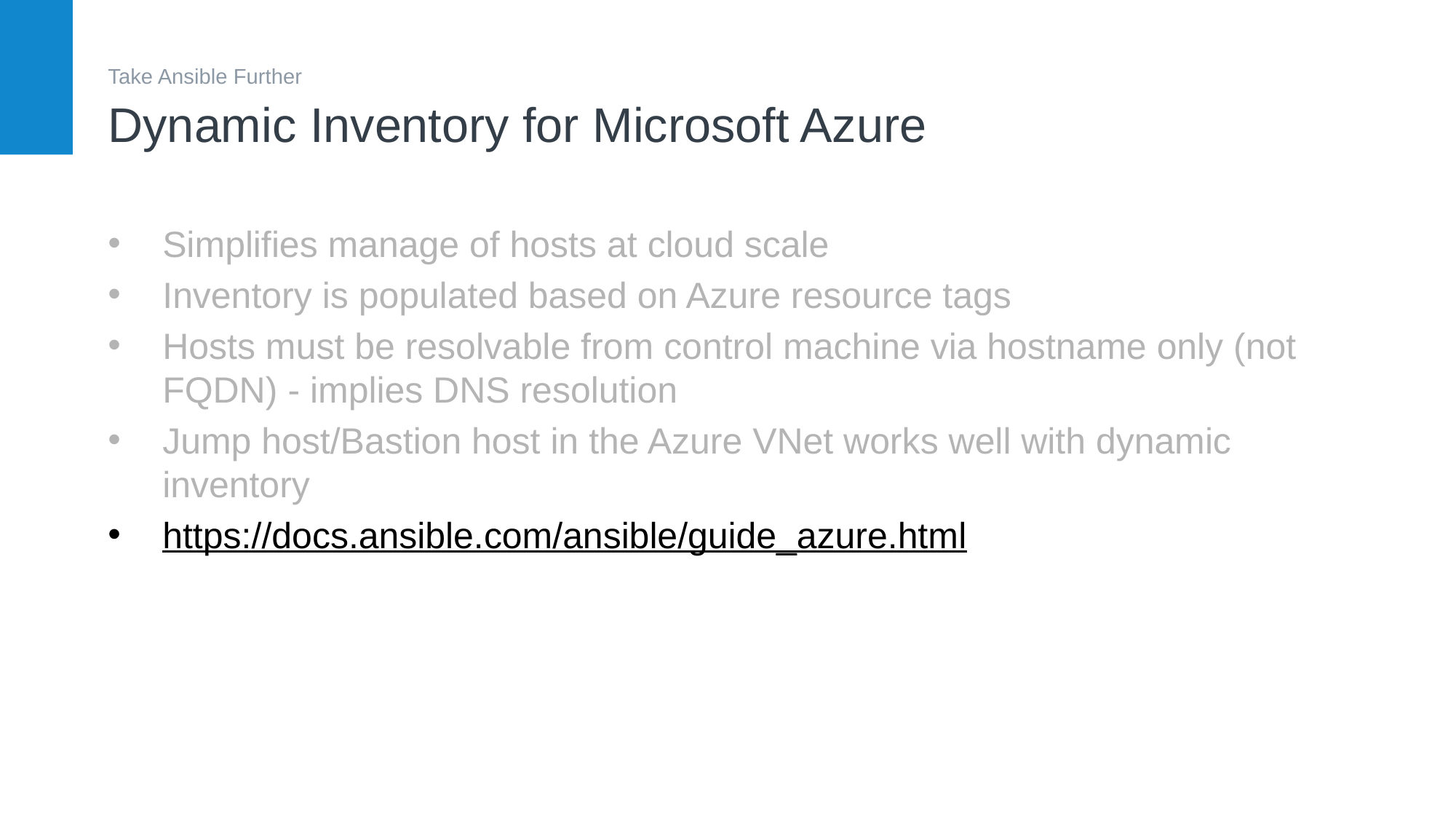

# Dynamic Inventory for Microsoft Azure
Take Ansible Further
Simplifies manage of hosts at cloud scale
Inventory is populated based on Azure resource tags
Hosts must be resolvable from control machine via hostname only (not FQDN) - implies DNS resolution
Jump host/Bastion host in the Azure VNet works well with dynamic inventory
https://docs.ansible.com/ansible/guide_azure.html